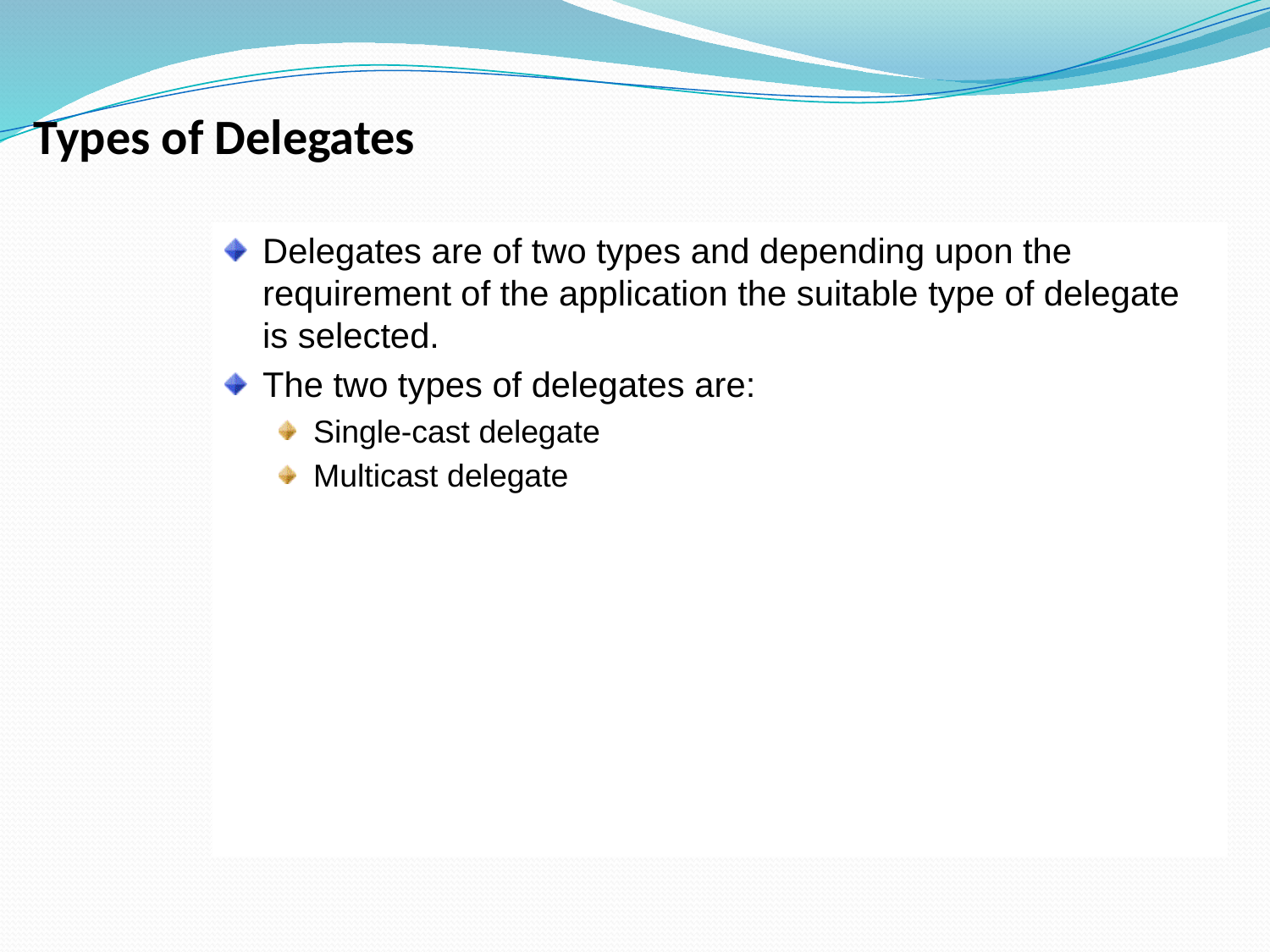

Types of Delegates
Delegates are of two types and depending upon the requirement of the application the suitable type of delegate is selected.
The two types of delegates are:
Single-cast delegate
Multicast delegate